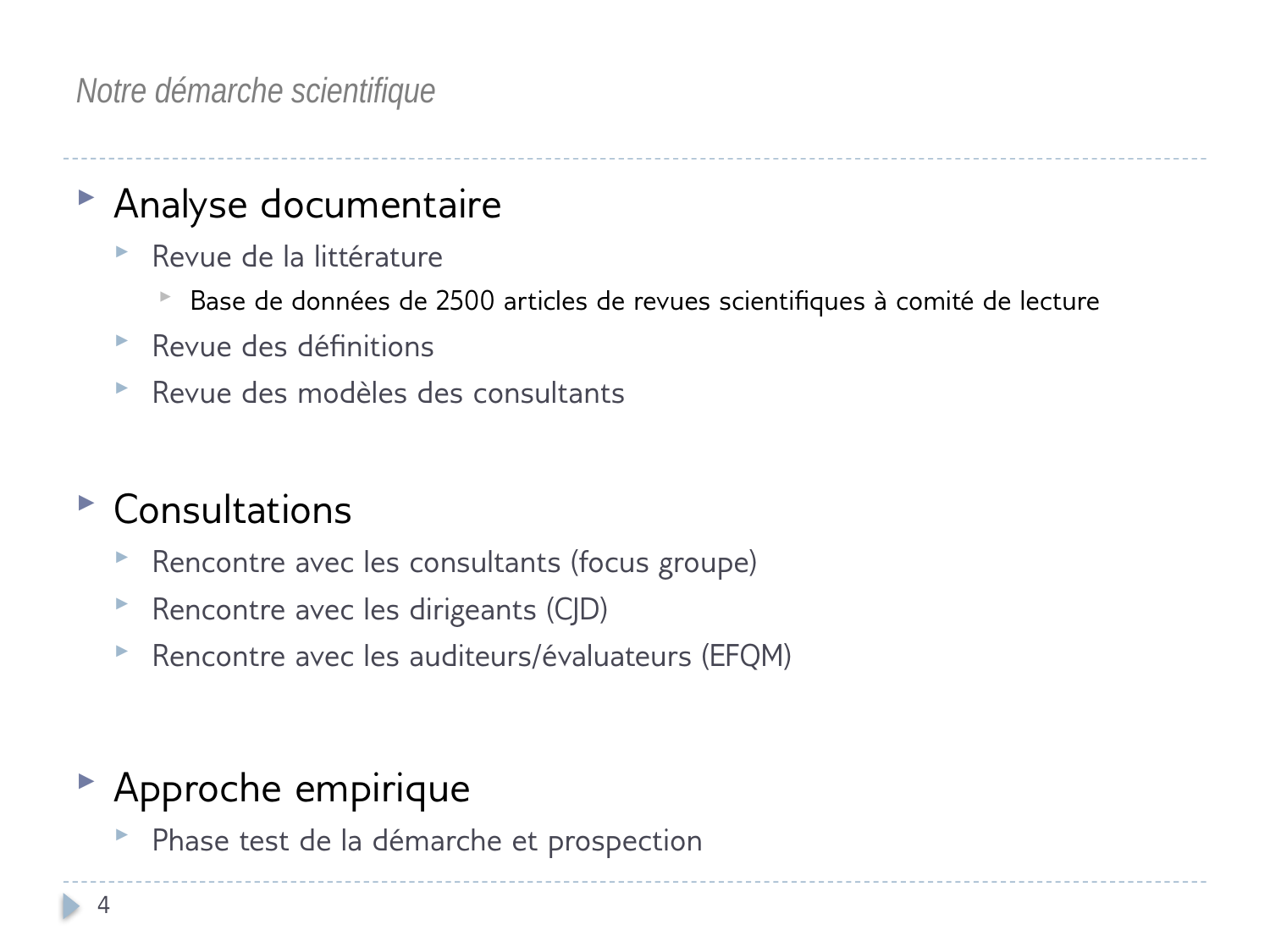

# Notre démarche scientifique
Analyse documentaire
Revue de la littérature
Base de données de 2500 articles de revues scientifiques à comité de lecture
Revue des définitions
Revue des modèles des consultants

Consultations
Rencontre avec les consultants (focus groupe)
Rencontre avec les dirigeants (CJD)
Rencontre avec les auditeurs/évaluateurs (EFQM)

Approche empirique
Phase test de la démarche et prospection

4